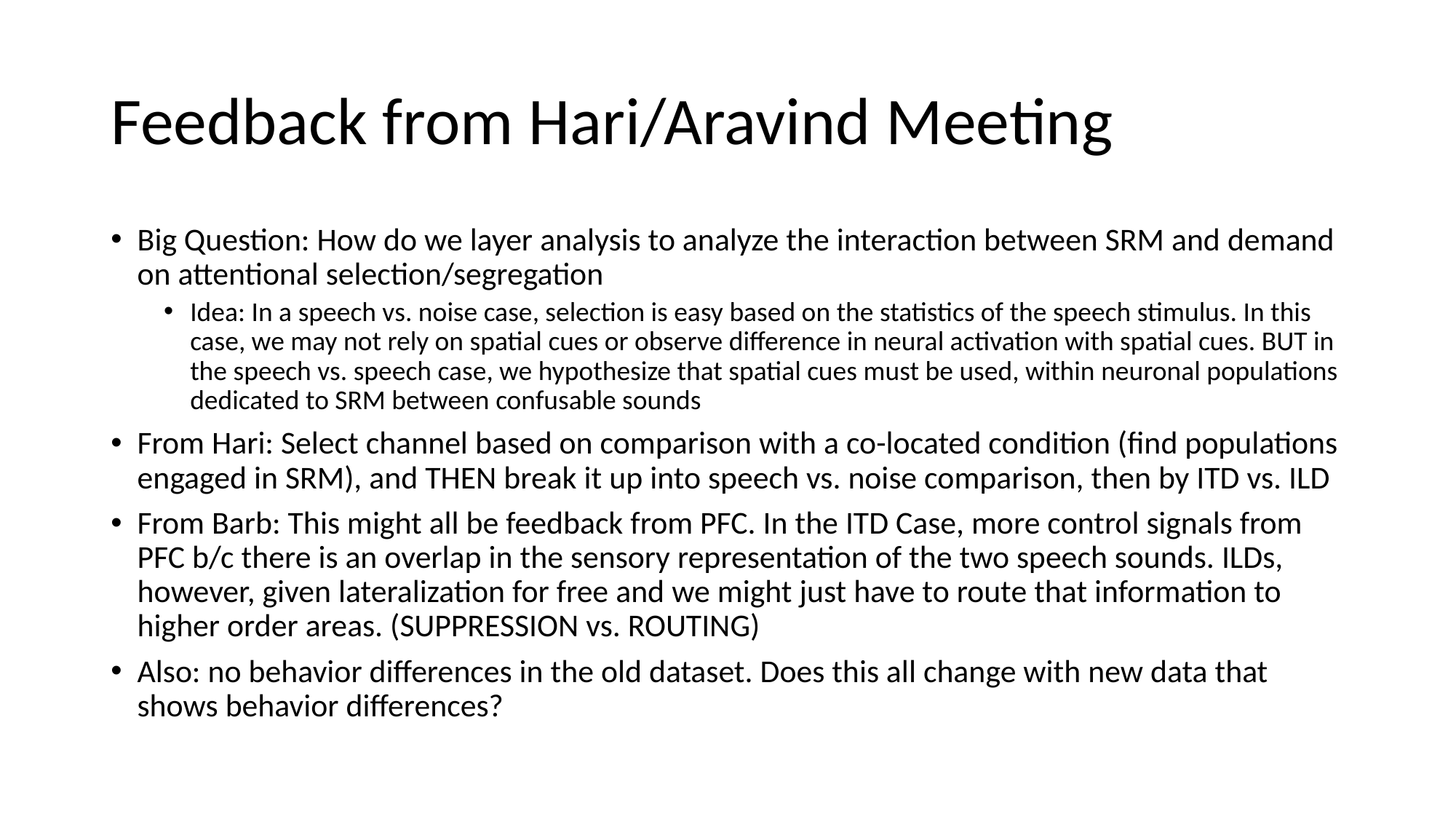

# Feedback from Hari/Aravind Meeting
Big Question: How do we layer analysis to analyze the interaction between SRM and demand on attentional selection/segregation
Idea: In a speech vs. noise case, selection is easy based on the statistics of the speech stimulus. In this case, we may not rely on spatial cues or observe difference in neural activation with spatial cues. BUT in the speech vs. speech case, we hypothesize that spatial cues must be used, within neuronal populations dedicated to SRM between confusable sounds
From Hari: Select channel based on comparison with a co-located condition (find populations engaged in SRM), and THEN break it up into speech vs. noise comparison, then by ITD vs. ILD
From Barb: This might all be feedback from PFC. In the ITD Case, more control signals from PFC b/c there is an overlap in the sensory representation of the two speech sounds. ILDs, however, given lateralization for free and we might just have to route that information to higher order areas. (SUPPRESSION vs. ROUTING)
Also: no behavior differences in the old dataset. Does this all change with new data that shows behavior differences?